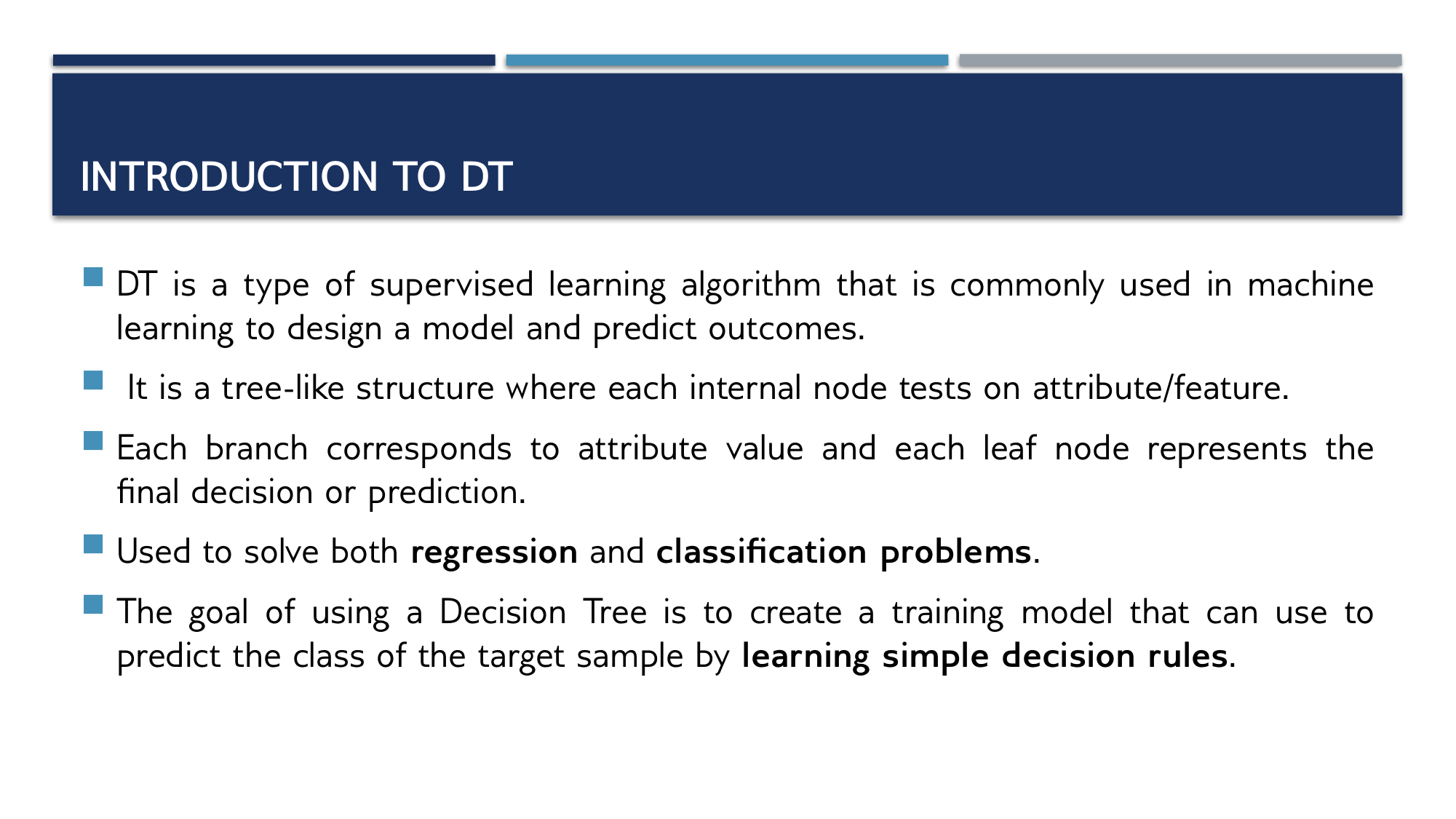

# Introduction to dt
DT is a type of supervised learning algorithm that is commonly used in machine learning to design a model and predict outcomes.
 It is a tree-like structure where each internal node tests on attribute/feature.
Each branch corresponds to attribute value and each leaf node represents the final decision or prediction.
Used to solve both regression and classification problems.
The goal of using a Decision Tree is to create a training model that can use to predict the class of the target sample by learning simple decision rules.